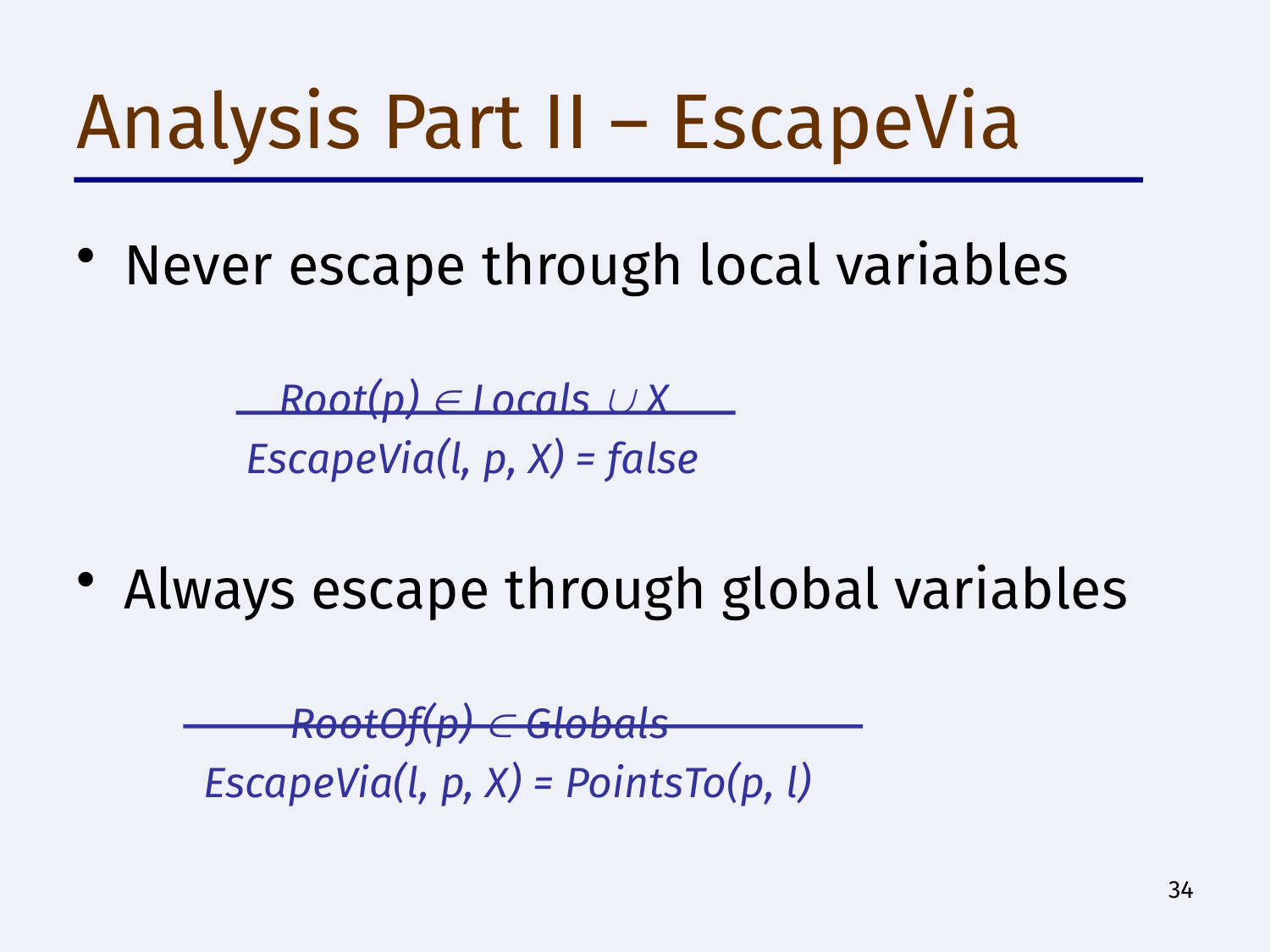

# Analysis Part II – EscapeVia
Never escape through local variables

	    Root(p) ∈ Locals ∪ X
	 EscapeVia(l, p, X) = false

Always escape through global variables

	     RootOf(p) ∈ Globals
EscapeVia(l, p, X) = PointsTo(p, l)

34